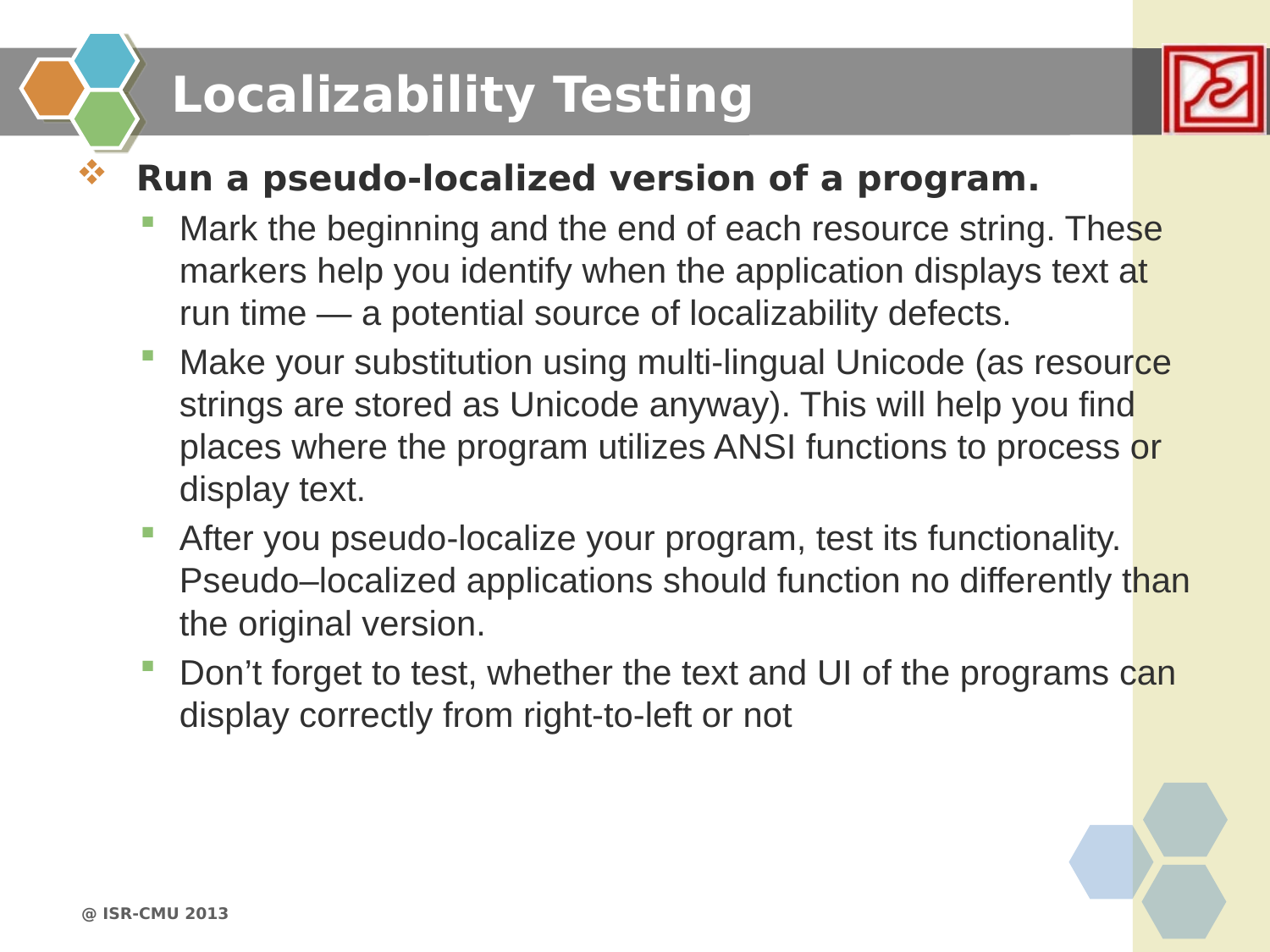

# Localizability Testing
 Run a pseudo-localized version of a program.
Mark the beginning and the end of each resource string. These markers help you identify when the application displays text at run time — a potential source of localizability defects.
Make your substitution using multi-lingual Unicode (as resource strings are stored as Unicode anyway). This will help you find places where the program utilizes ANSI functions to process or display text.
After you pseudo-localize your program, test its functionality. Pseudo–localized applications should function no differently than the original version.
Don’t forget to test, whether the text and UI of the programs can display correctly from right-to-left or not
18